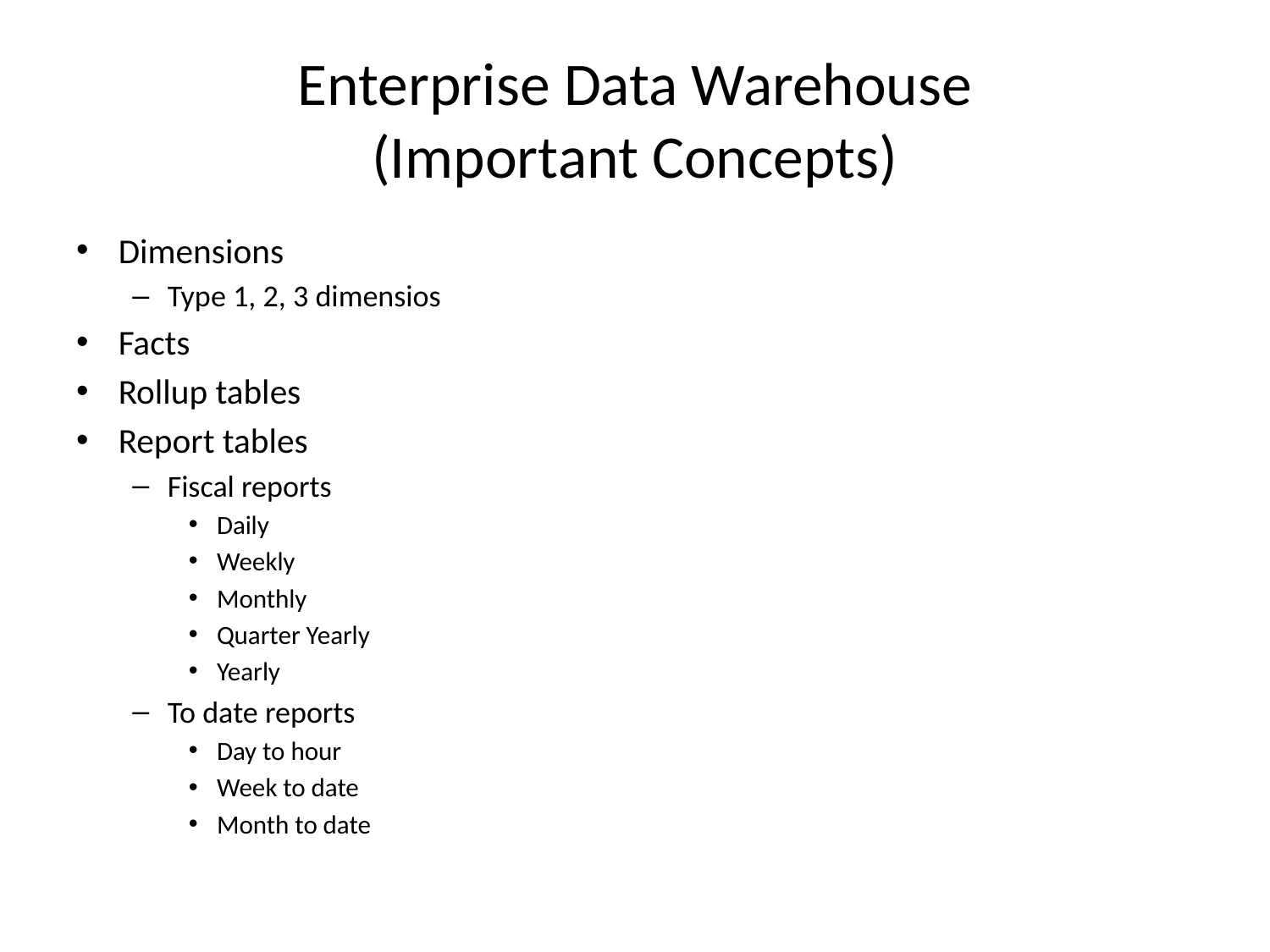

# Enterprise Data Warehouse (Important Concepts)
Dimensions
Type 1, 2, 3 dimensios
Facts
Rollup tables
Report tables
Fiscal reports
Daily
Weekly
Monthly
Quarter Yearly
Yearly
To date reports
Day to hour
Week to date
Month to date